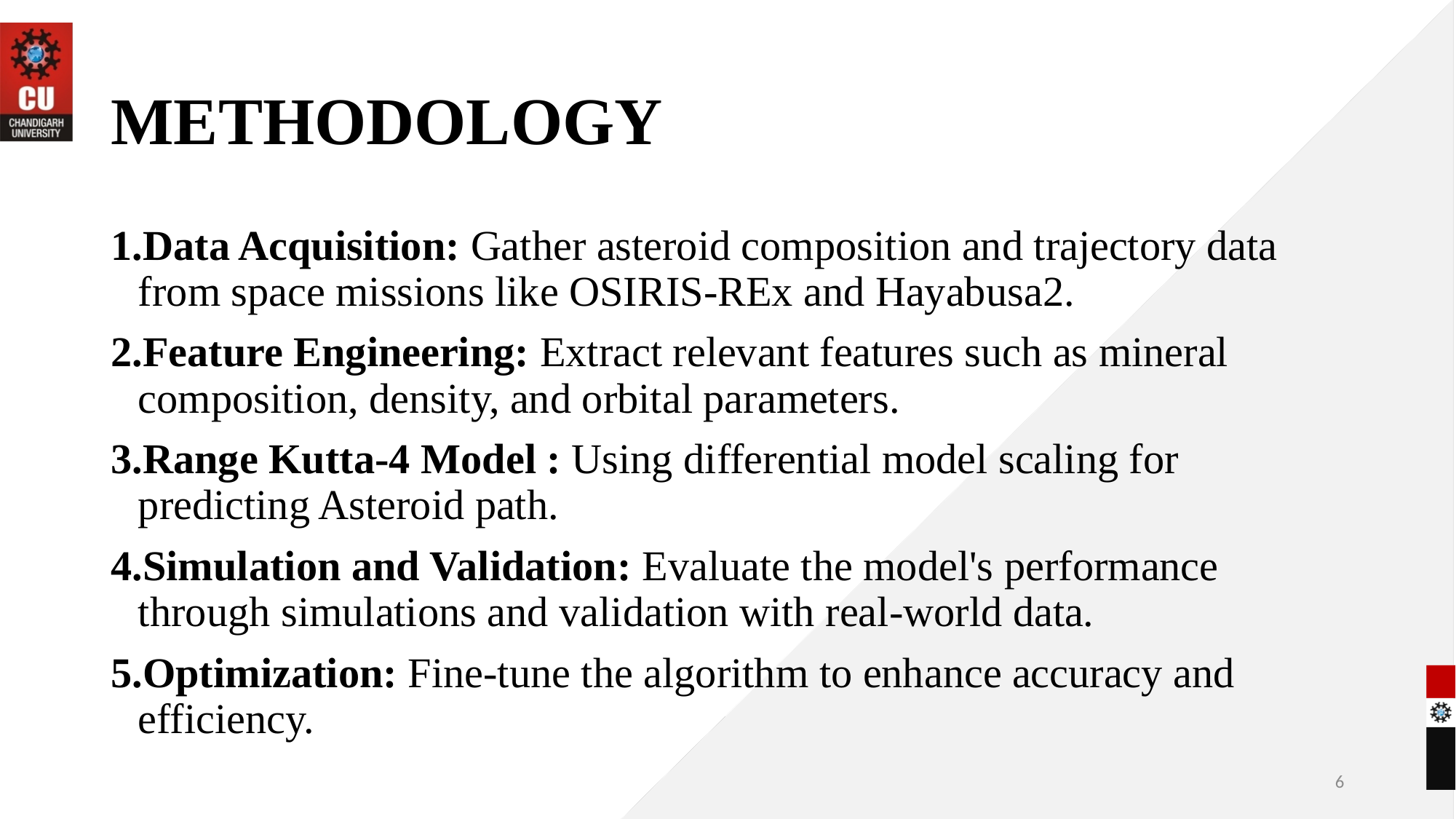

# METHODOLOGY
Data Acquisition: Gather asteroid composition and trajectory data from space missions like OSIRIS-REx and Hayabusa2.
Feature Engineering: Extract relevant features such as mineral composition, density, and orbital parameters.
Range Kutta-4 Model : Using differential model scaling for predicting Asteroid path.
Simulation and Validation: Evaluate the model's performance through simulations and validation with real-world data.
Optimization: Fine-tune the algorithm to enhance accuracy and efficiency.

6